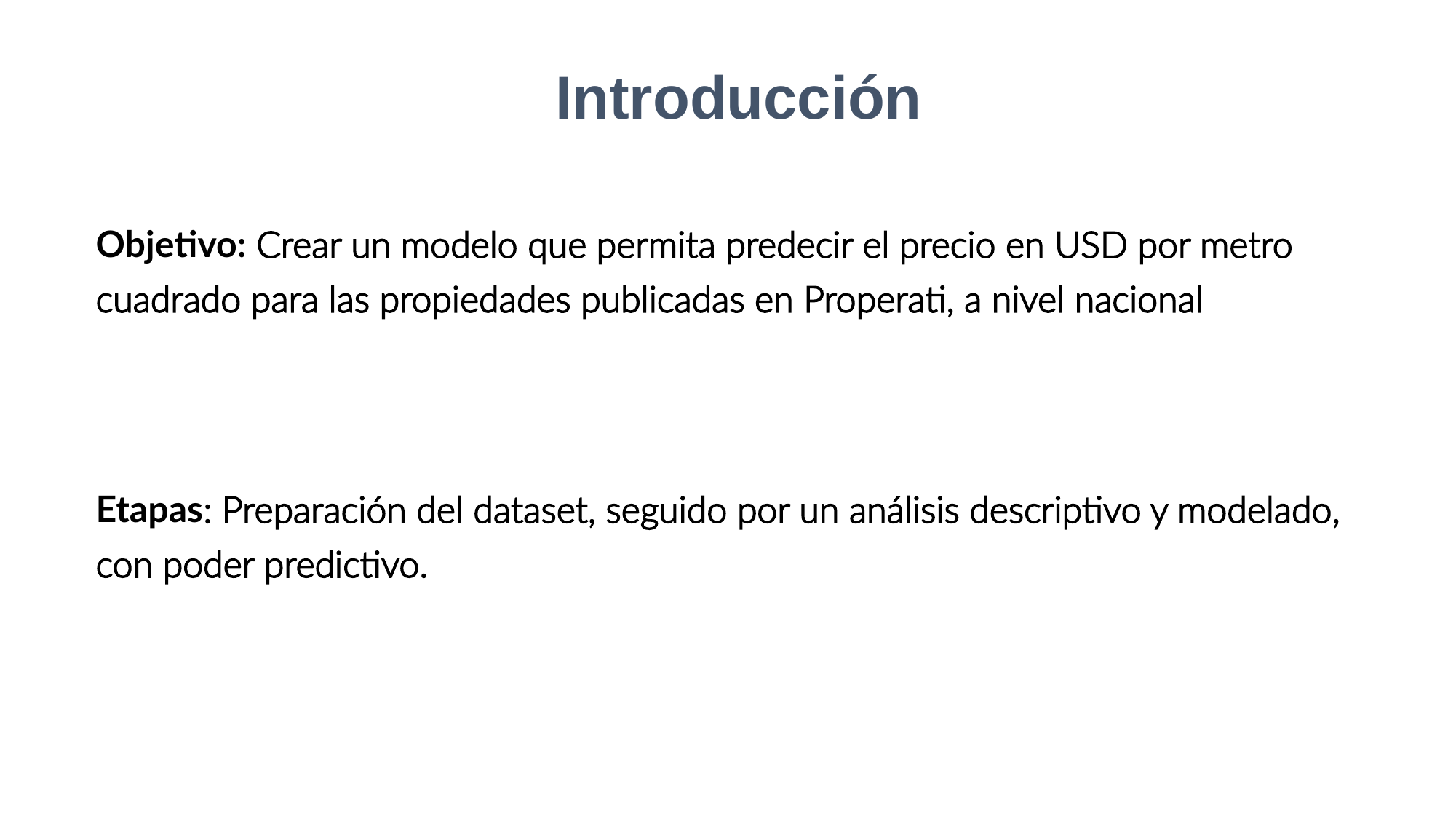

# Introducción
Objetivo: Crear un modelo que permita predecir el precio en USD por metro cuadrado para las propiedades publicadas en Properati, a nivel nacional
Etapas: Preparación del dataset, seguido por un análisis descriptivo y modelado, con poder predictivo.